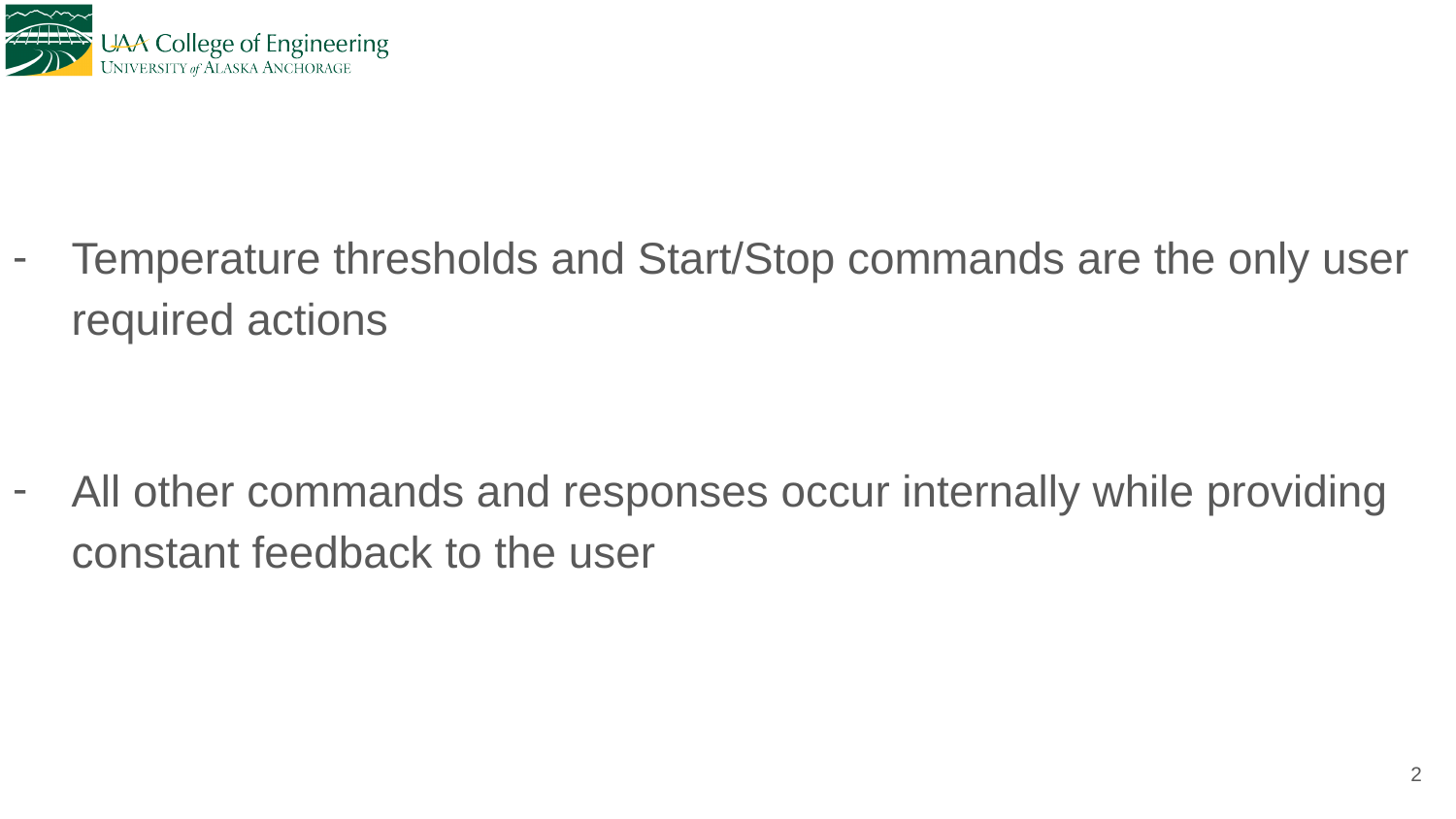

Temperature thresholds and Start/Stop commands are the only user required actions

All other commands and responses occur internally while providing constant feedback to the user
2